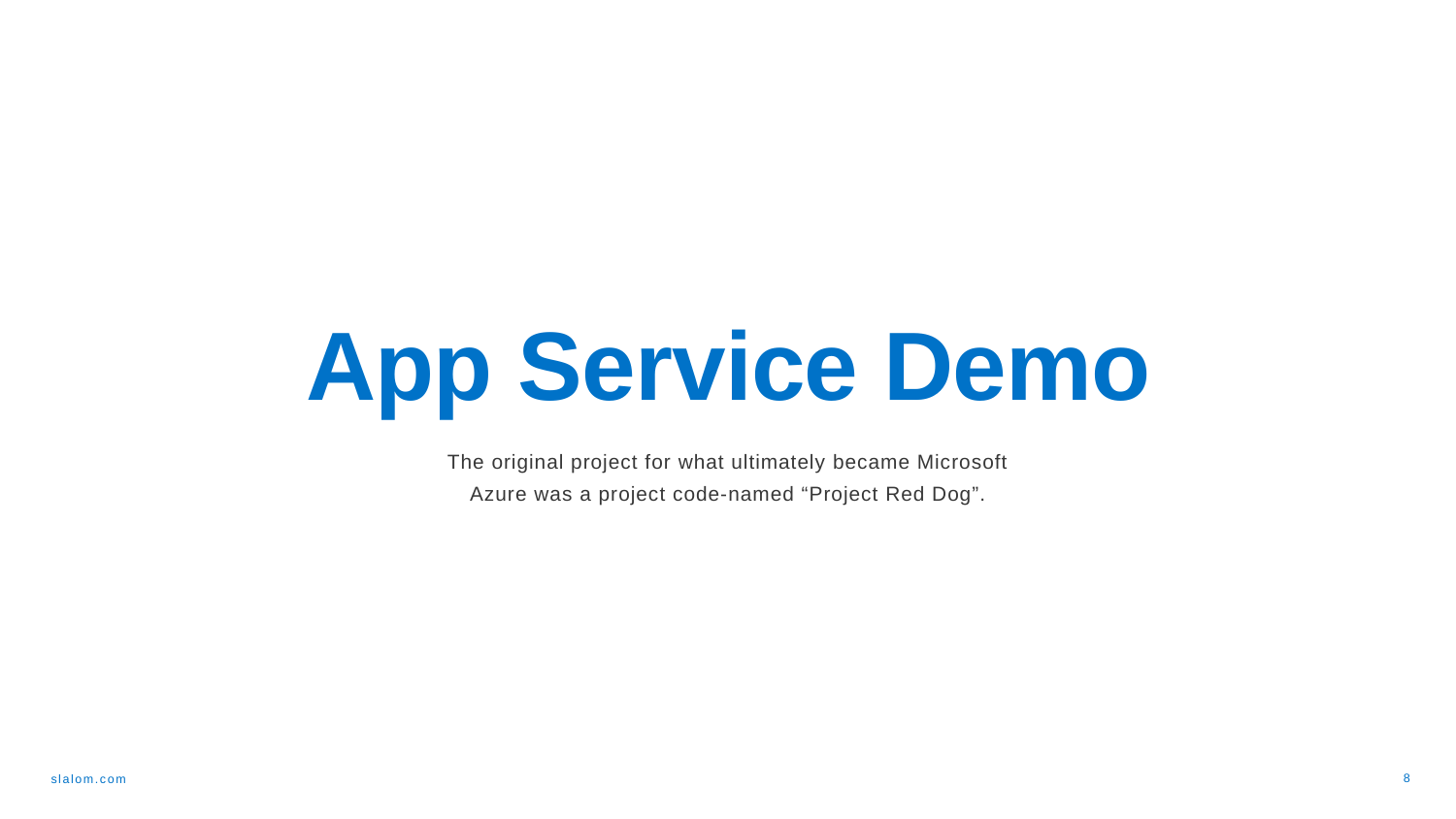

App Service Demo
The original project for what ultimately became Microsoft Azure was a project code-named “Project Red Dog”.
8